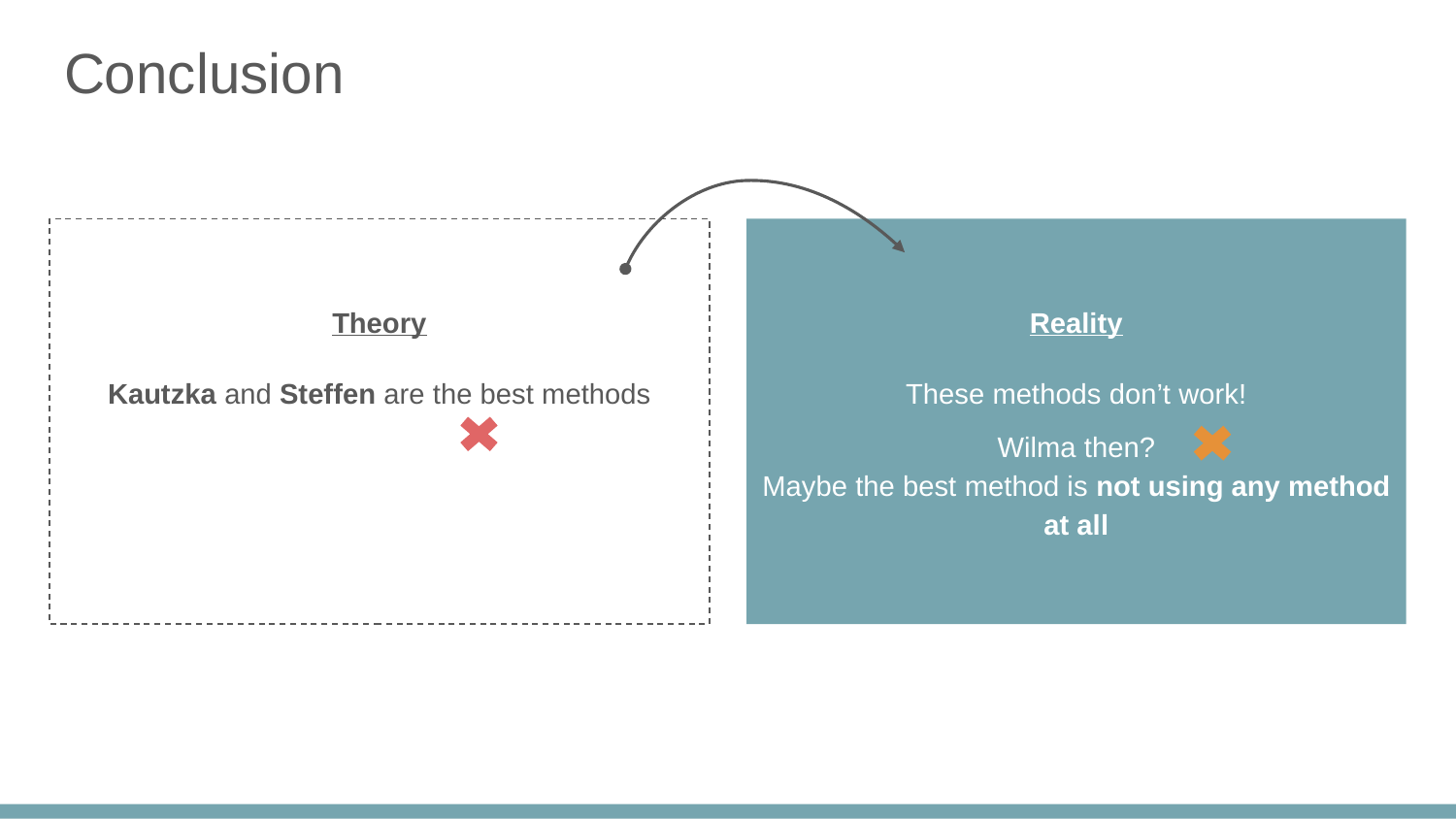

# Conclusion

Theory
Kautzka and Steffen are the best methods

Reality
These methods don’t work!

Wilma then?
Maybe the best method is not using any method at all